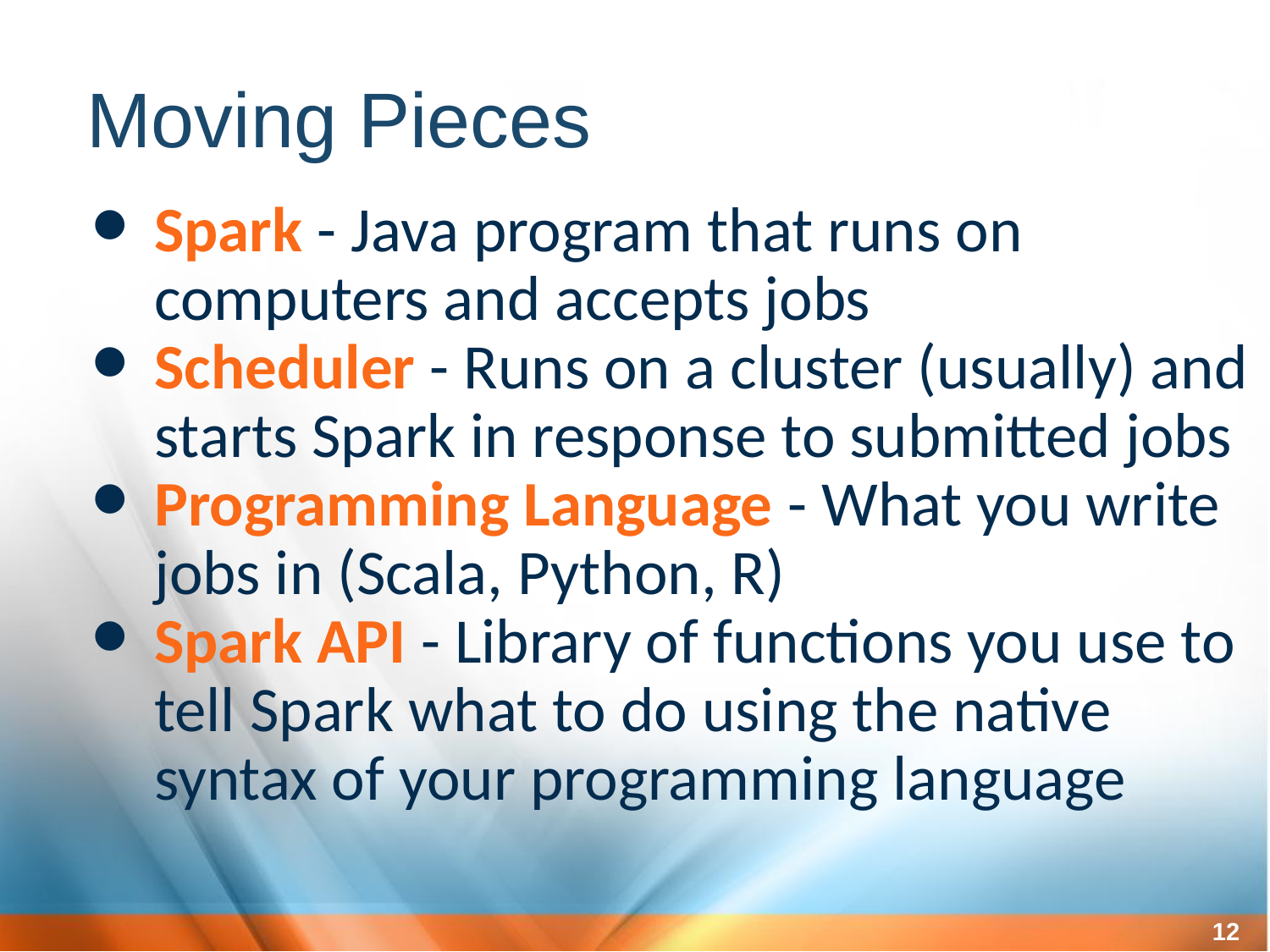

Moving Pieces
Spark - Java program that runs on computers and accepts jobs
Scheduler - Runs on a cluster (usually) and starts Spark in response to submitted jobs
Programming Language - What you write jobs in (Scala, Python, R)
Spark API - Library of functions you use to tell Spark what to do using the native syntax of your programming language